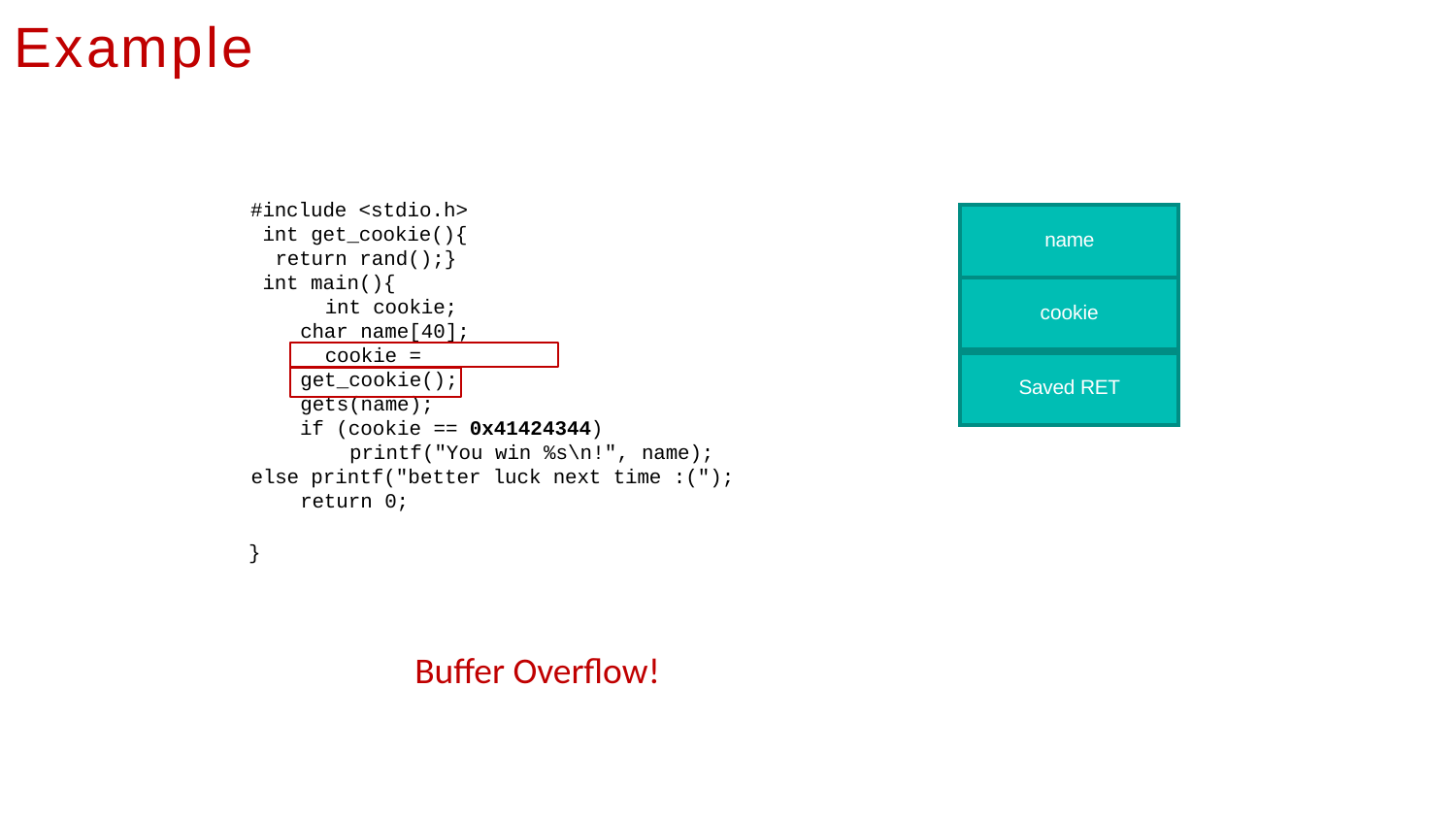

Example
#include <stdio.h>  int get_cookie(){
return rand();}  int main(){
int cookie;  char name[40];
cookie = get_cookie();  gets(name);
if (cookie == 0x41424344)  printf("You win %s\n!", name);
else printf("better luck next time :(");  return 0;

}
| name |
| --- |
| cookie |
| Saved RET |

Buffer Overflow!